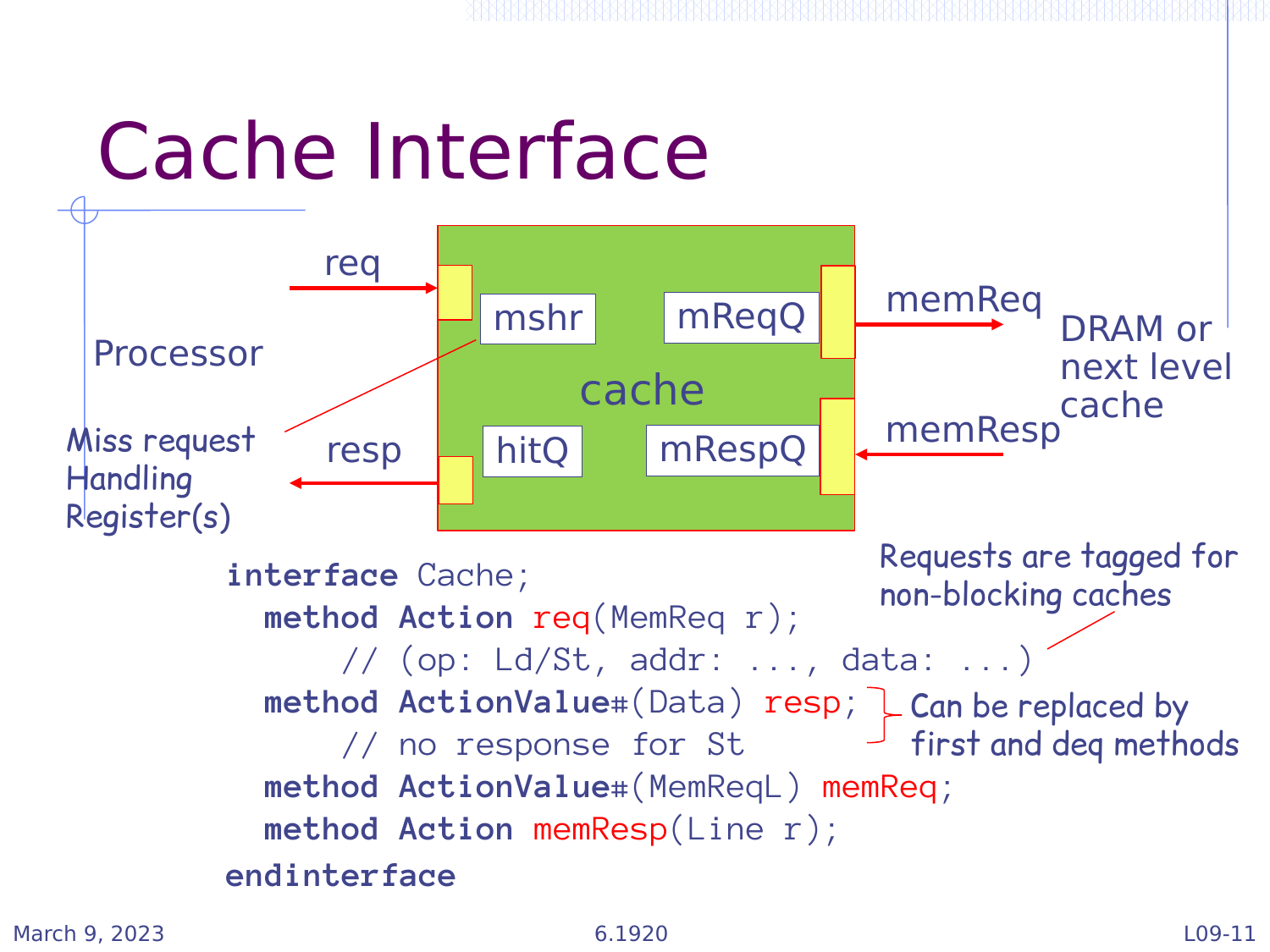

# Cache Interface

req

memReq
mReqQ
mshr
DRAM or next level cache
Processor
Miss request Handling Register(s)
cache

memResp
mRespQ
resp
hitQ

Requests are tagged for  non-blocking caches
interface Cache;
  method Action req(MemReq r);
      // (op: Ld/St, addr: ..., data: ...)
  method ActionValue#(Data) resp;
      // no response for St
  method ActionValue#(MemReqL) memReq;
  method Action memResp(Line r);
endinterface
Can be replaced by first and deq methods

March 9, 2023
6.1920
L09-11